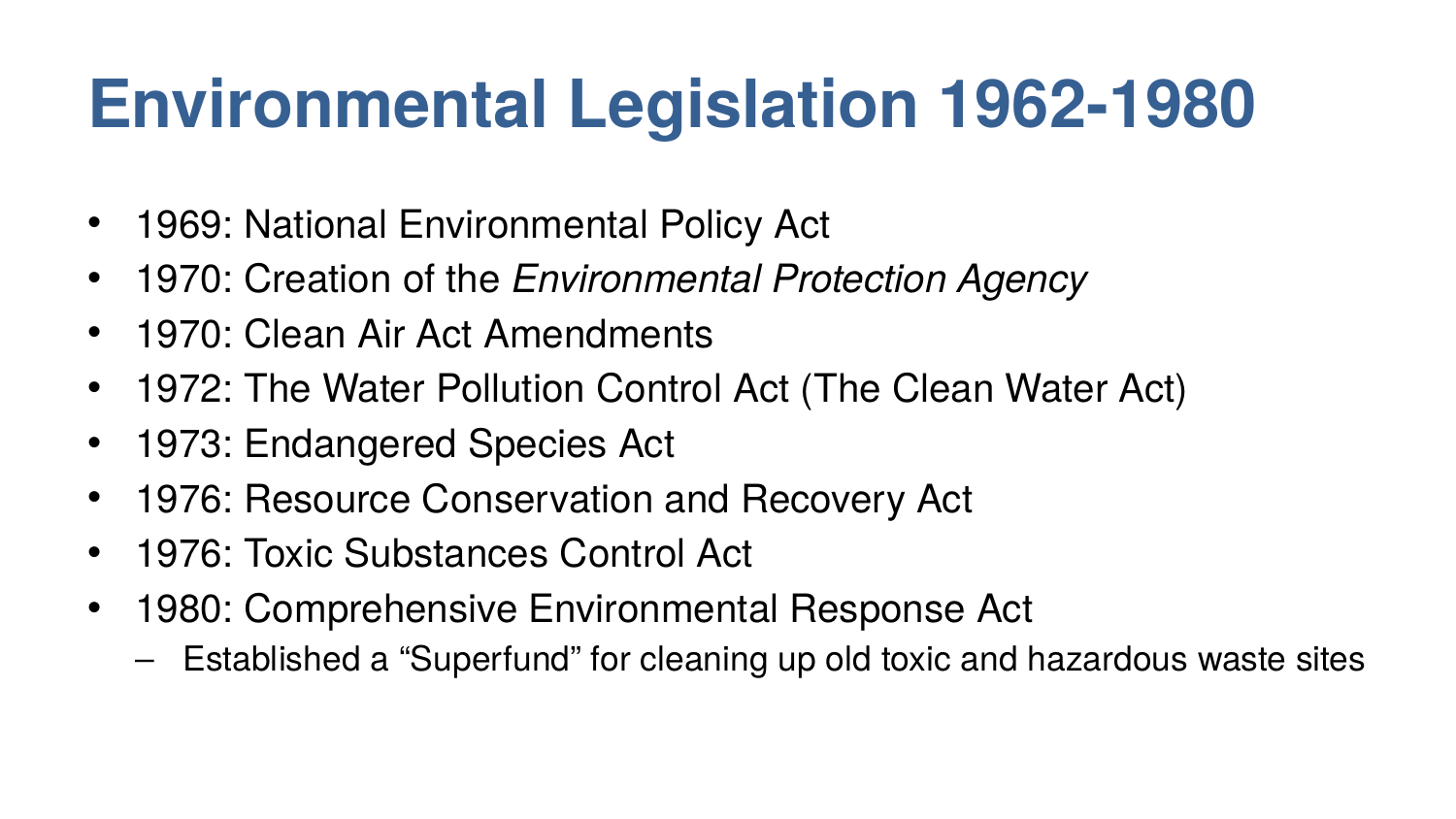

# Environmental Legislation 1962-1980
1969: National Environmental Policy Act
1970: Creation of the Environmental Protection Agency
1970: Clean Air Act Amendments
1972: The Water Pollution Control Act (The Clean Water Act)
1973: Endangered Species Act
1976: Resource Conservation and Recovery Act
1976: Toxic Substances Control Act
1980: Comprehensive Environmental Response Act
Established a “Superfund” for cleaning up old toxic and hazardous waste sites